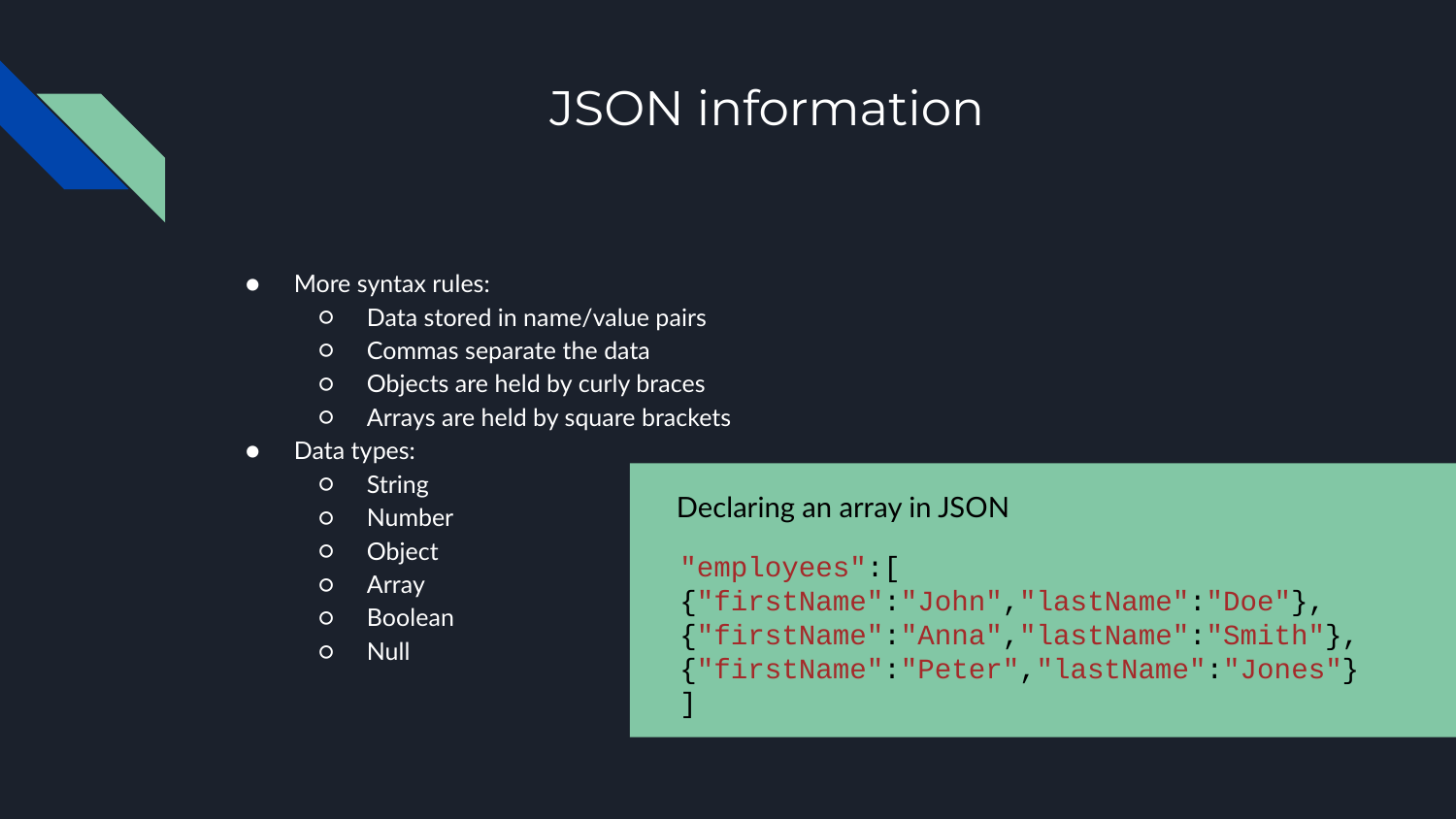

# JSON information
More syntax rules:
Data stored in name/value pairs
Commas separate the data
Objects are held by curly braces
Arrays are held by square brackets
Data types:
String
Number
Object
Array
Boolean
Null

Declaring an array in JSON
"employees":[
{"firstName":"John","lastName":"Doe"},
{"firstName":"Anna","lastName":"Smith"},
{"firstName":"Peter","lastName":"Jones"}
]